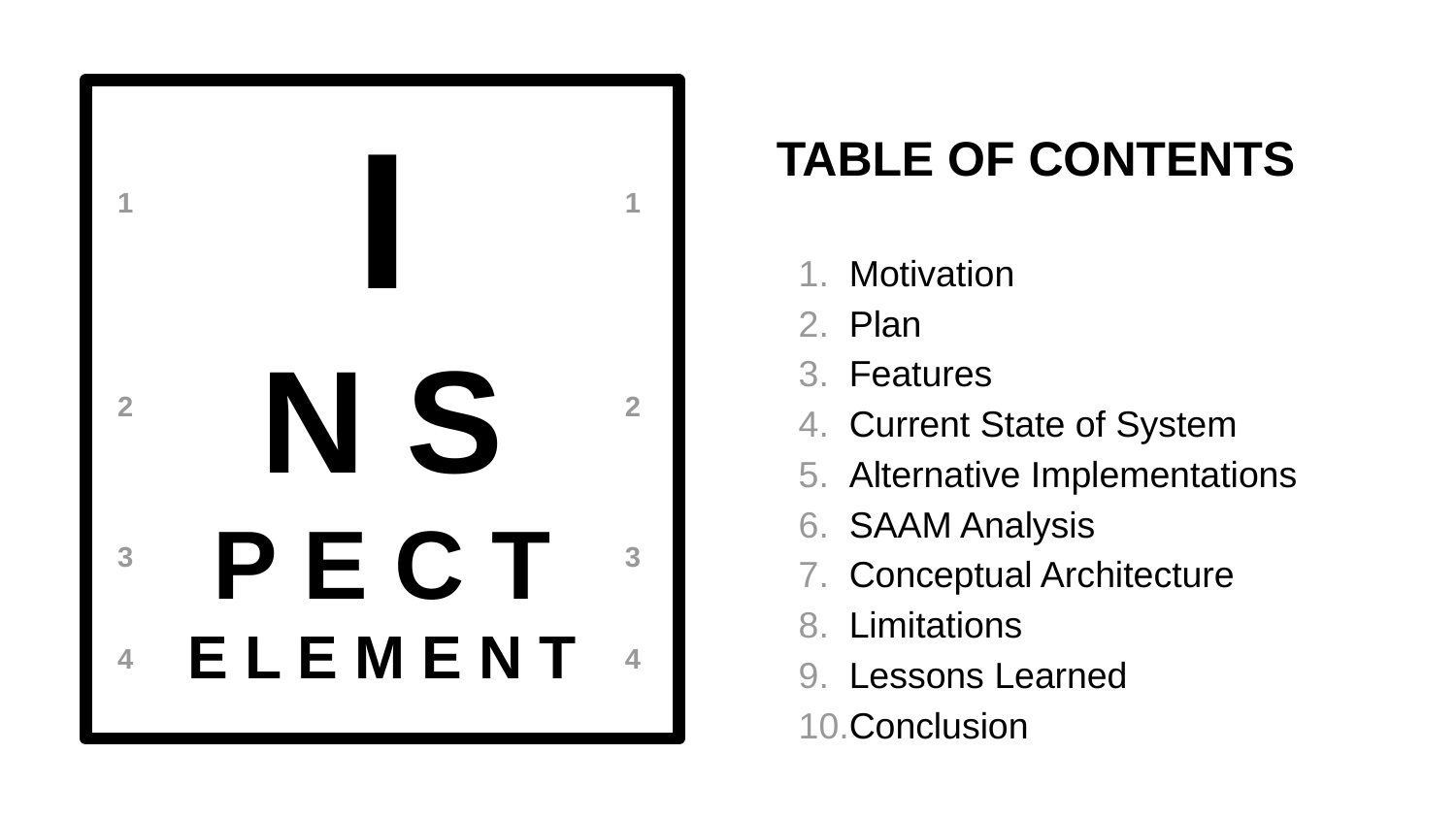

I
N S
P E C T
E L E M E N T
TABLE OF CONTENTS

Motivation
Plan
Features
Current State of System
Alternative Implementations
SAAM Analysis
Conceptual Architecture
Limitations
Lessons Learned
Conclusion
1

2

3

4
1

2

3

4